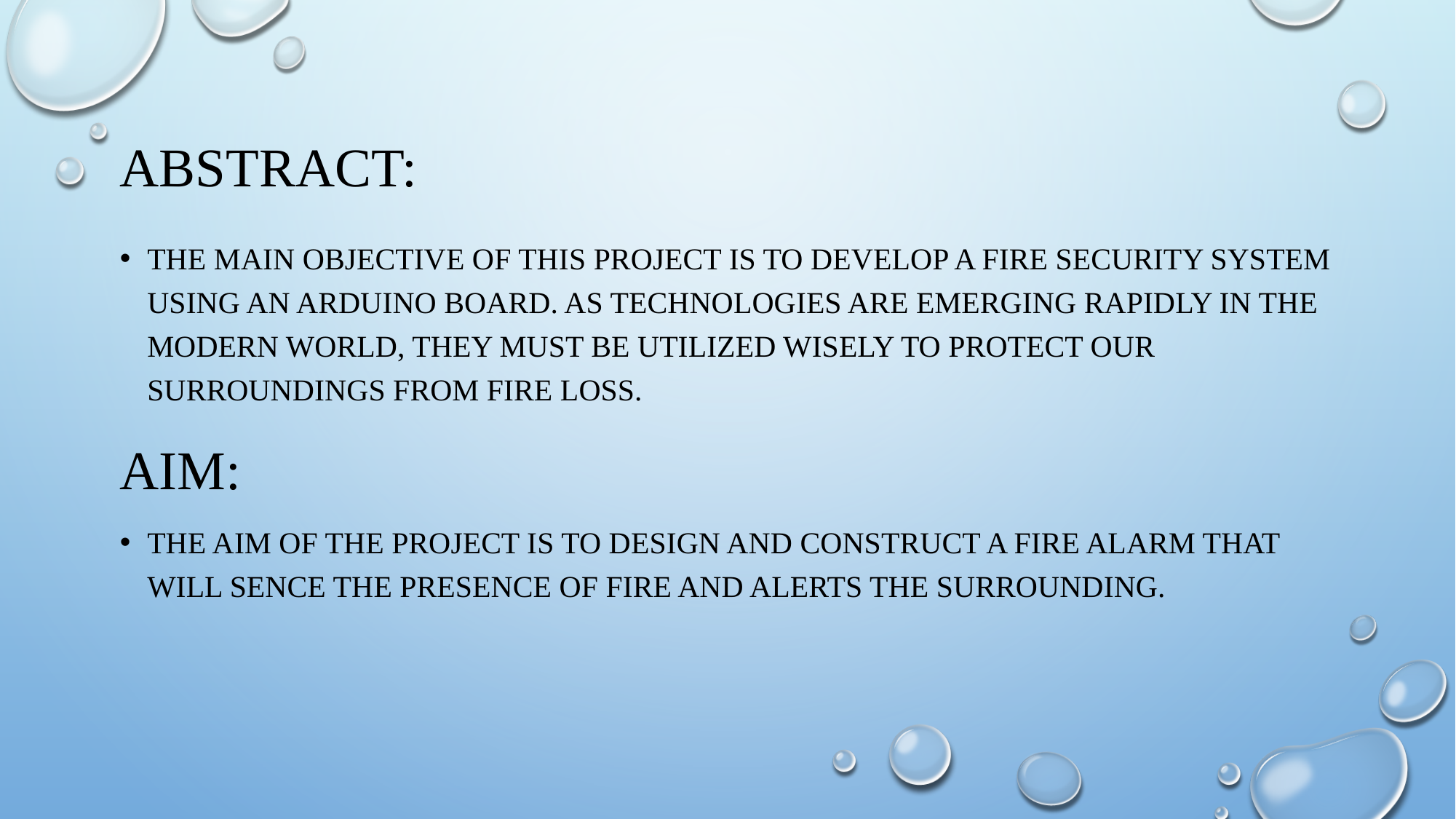

# Abstract:
The main objective of this project is to develop a fire security system using an arduino board. as Technologies are emerging rapidly in the modern world, they must be utilized wisely to protect our surroundings from fire loss.
Aim:
The aim of the project is to design and construct a fire alarm that will sence the presence of fire and alerts the surrounding.